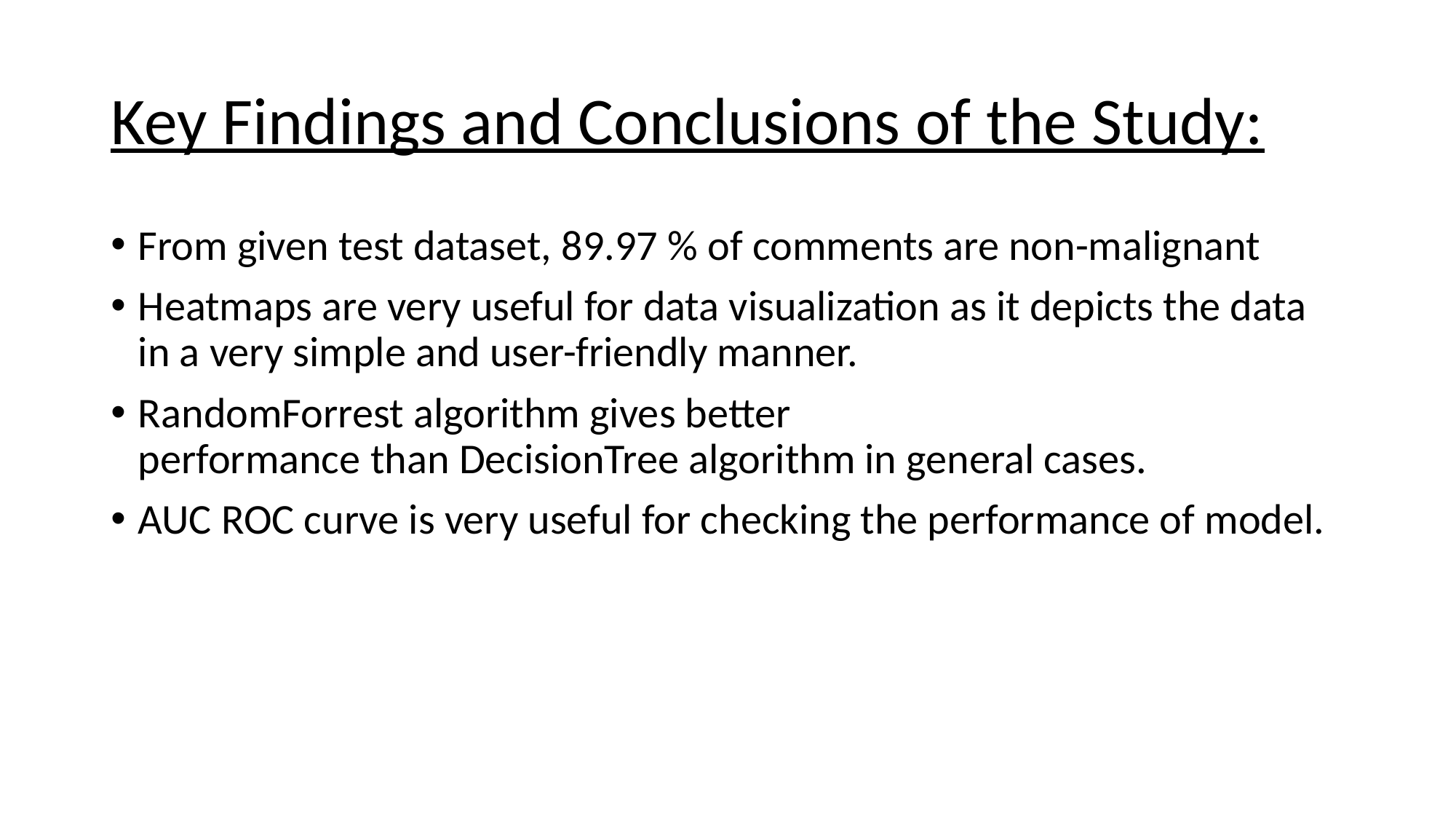

# Key Findings and Conclusions of the Study:
From given test dataset, 89.97 % of comments are non-malignant
Heatmaps are very useful for data visualization as it depicts the data in a very simple and user-friendly manner.
RandomForrest algorithm gives better performance than DecisionTree algorithm in general cases.
AUC ROC curve is very useful for checking the performance of model.